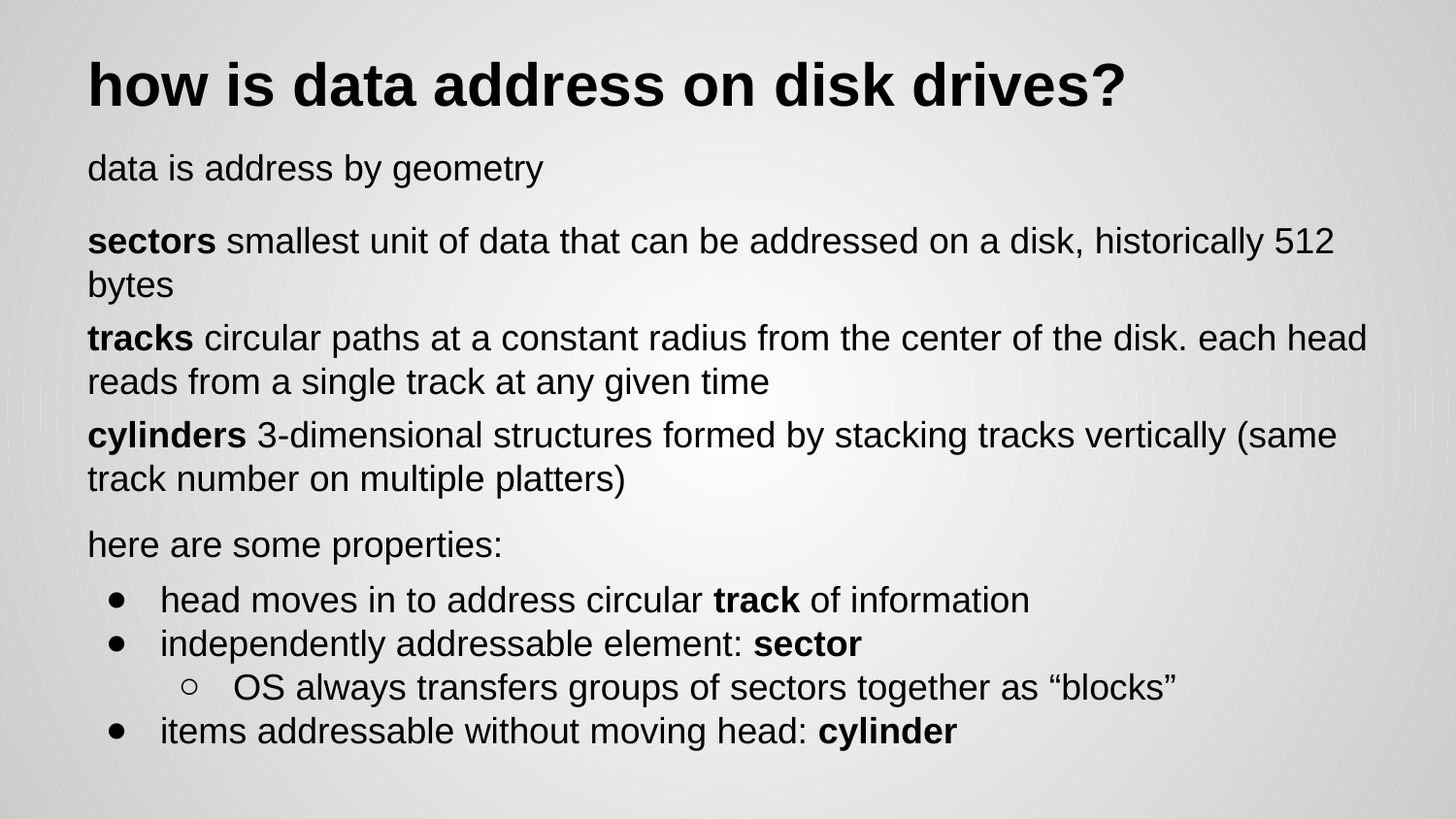

# how is data address on disk drives?
data is address by geometry
sectors smallest unit of data that can be addressed on a disk, historically 512 bytes

tracks circular paths at a constant radius from the center of the disk. each head reads from a single track at any given time
cylinders 3-dimensional structures formed by stacking tracks vertically (same track number on multiple platters)
here are some properties:
head moves in to address circular track of information
independently addressable element: sector
OS always transfers groups of sectors together as “blocks”
items addressable without moving head: cylinder